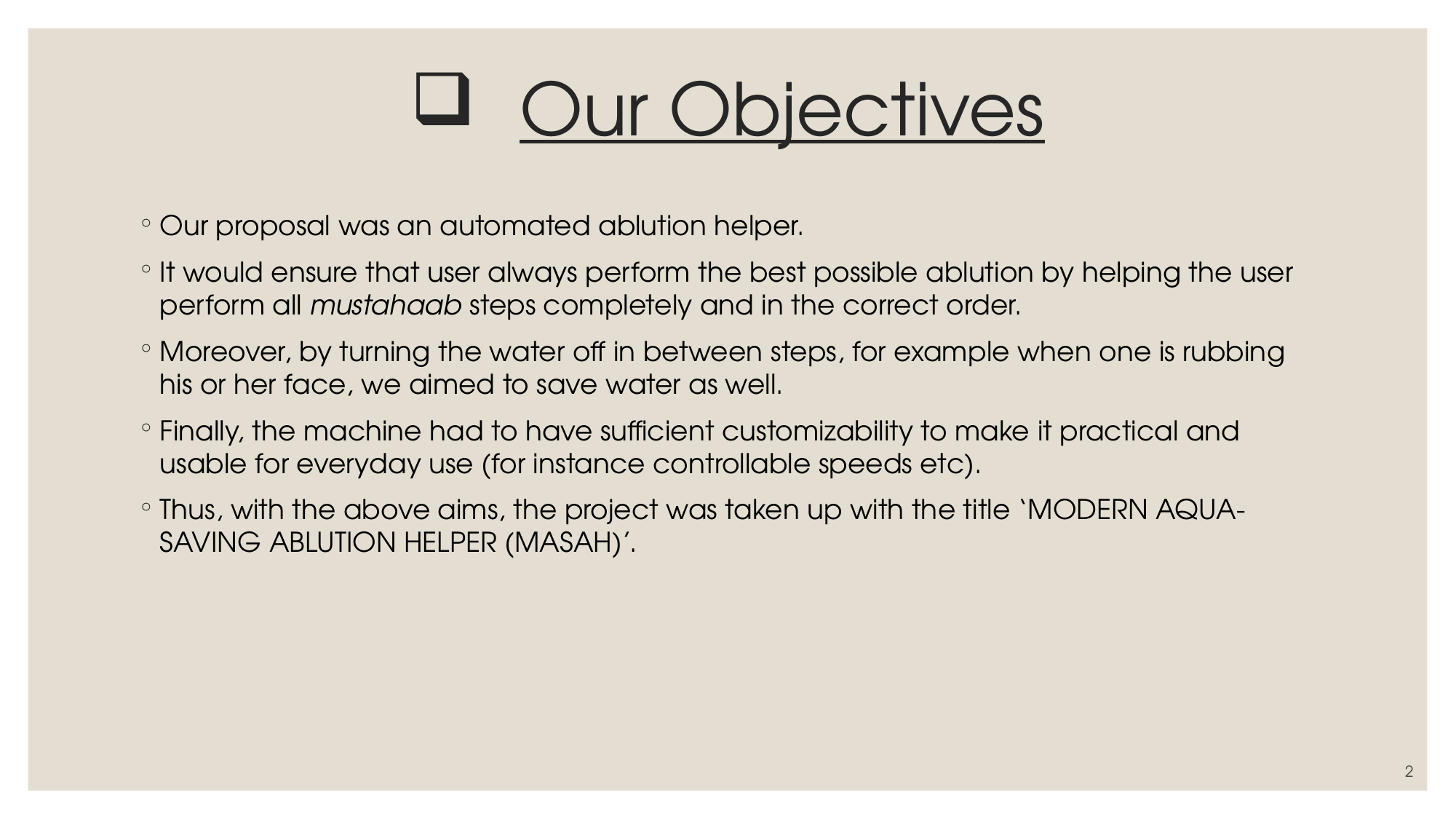

# Our Objectives
Our proposal was an automated ablution helper.
It would ensure that user always perform the best possible ablution by helping the user perform all mustahaab steps completely and in the correct order.
Moreover, by turning the water off in between steps, for example when one is rubbing his or her face, we aimed to save water as well.
Finally, the machine had to have sufficient customizability to make it practical and usable for everyday use (for instance controllable speeds etc).
Thus, with the above aims, the project was taken up with the title ‘MODERN AQUA-SAVING ABLUTION HELPER (MASAH)’.
2